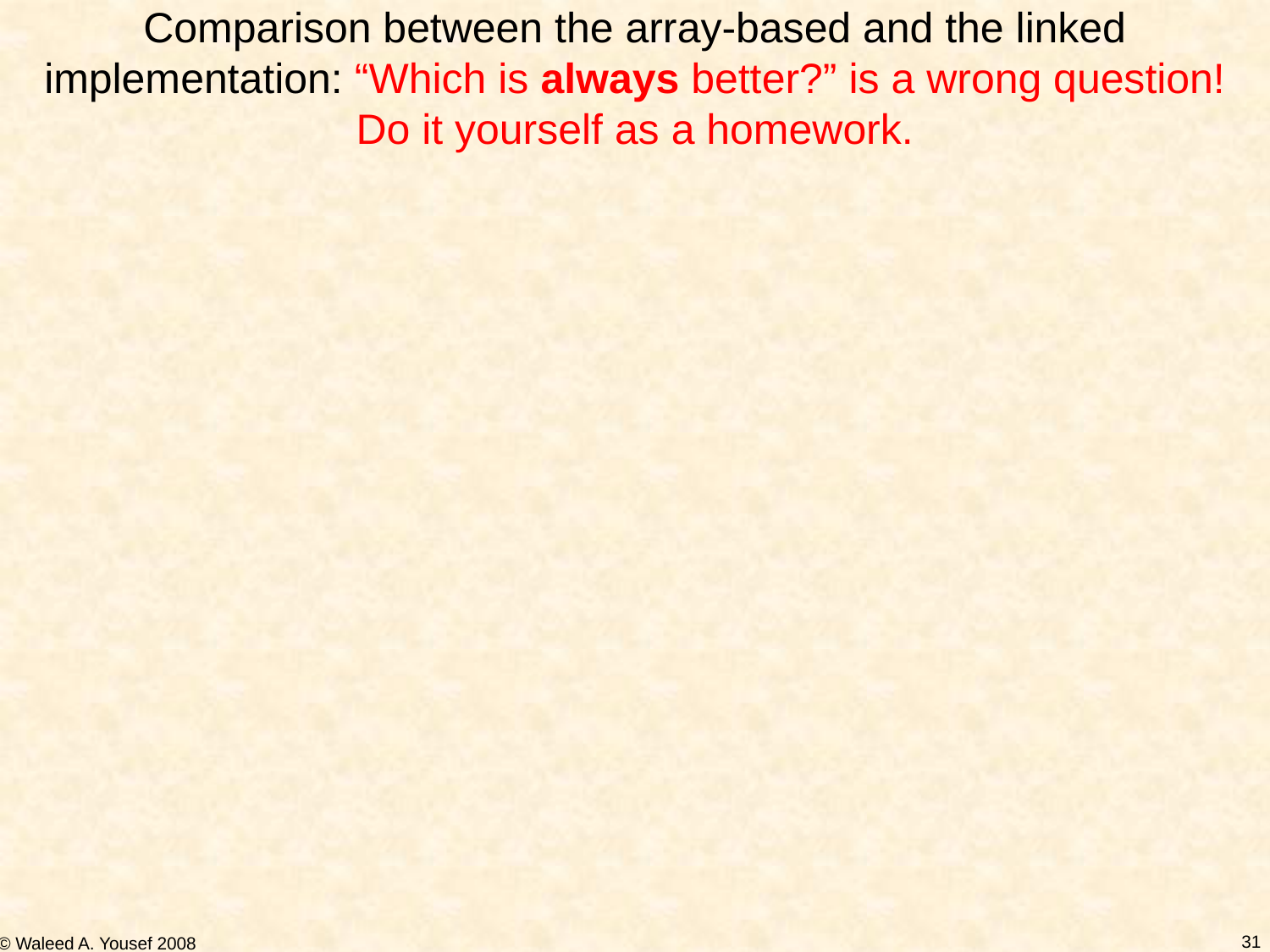

Comparison between the array-based and the linked implementation: “Which is always better?” is a wrong question!
Do it yourself as a homework.
31
© Waleed A. Yousef 2008